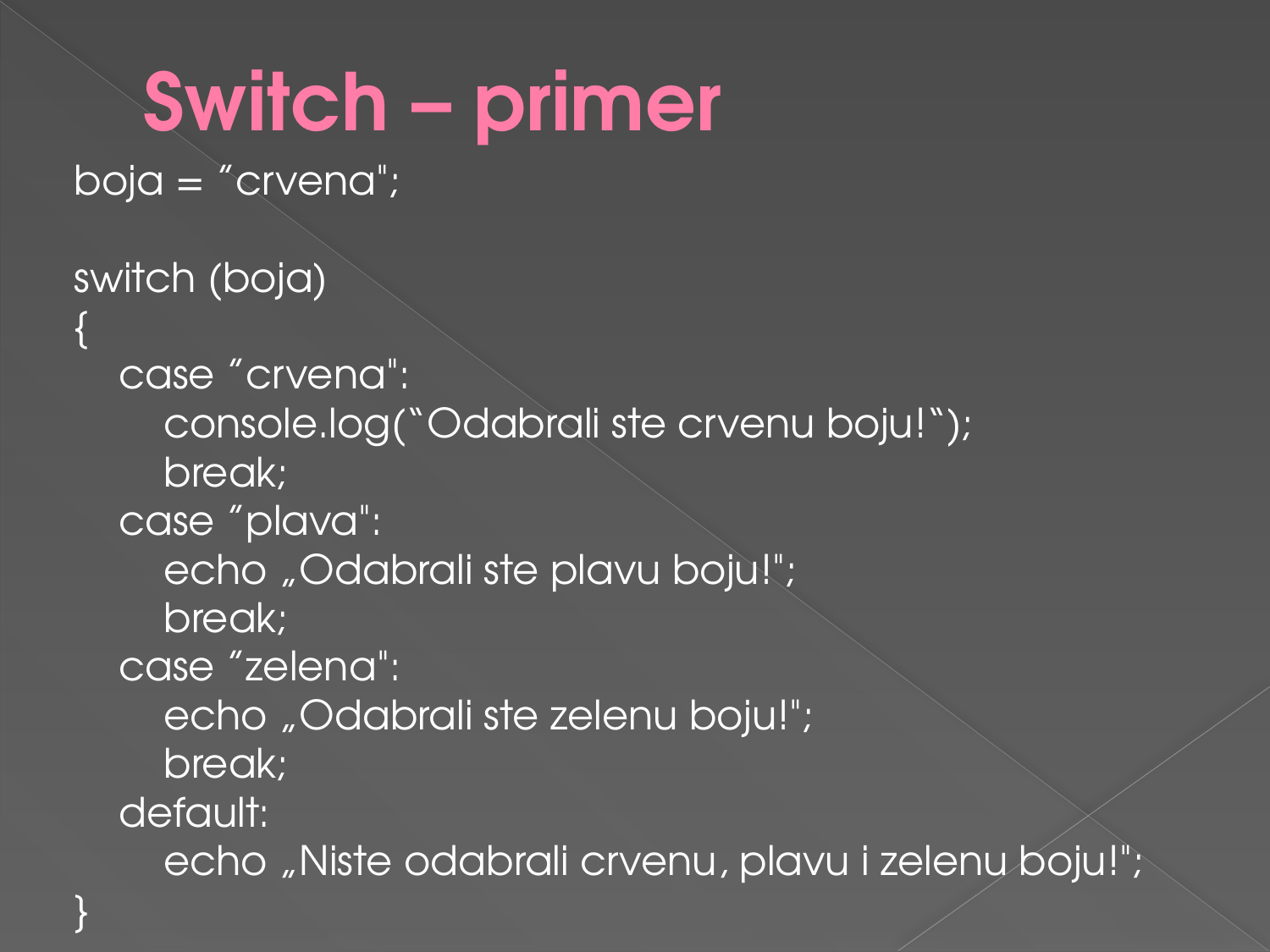

# Switch – primer
boja = ”crvena";
switch (boja) 
{
    case ”crvena":
        console.log(“Odabrali ste crvenu boju!“);
        break;
    case ”plava":
        echo „Odabrali ste plavu boju!";
        break;
    case ”zelena":
        echo „Odabrali ste zelenu boju!";
        break;
    default:
        echo „Niste odabrali crvenu, plavu i zelenu boju!";
}